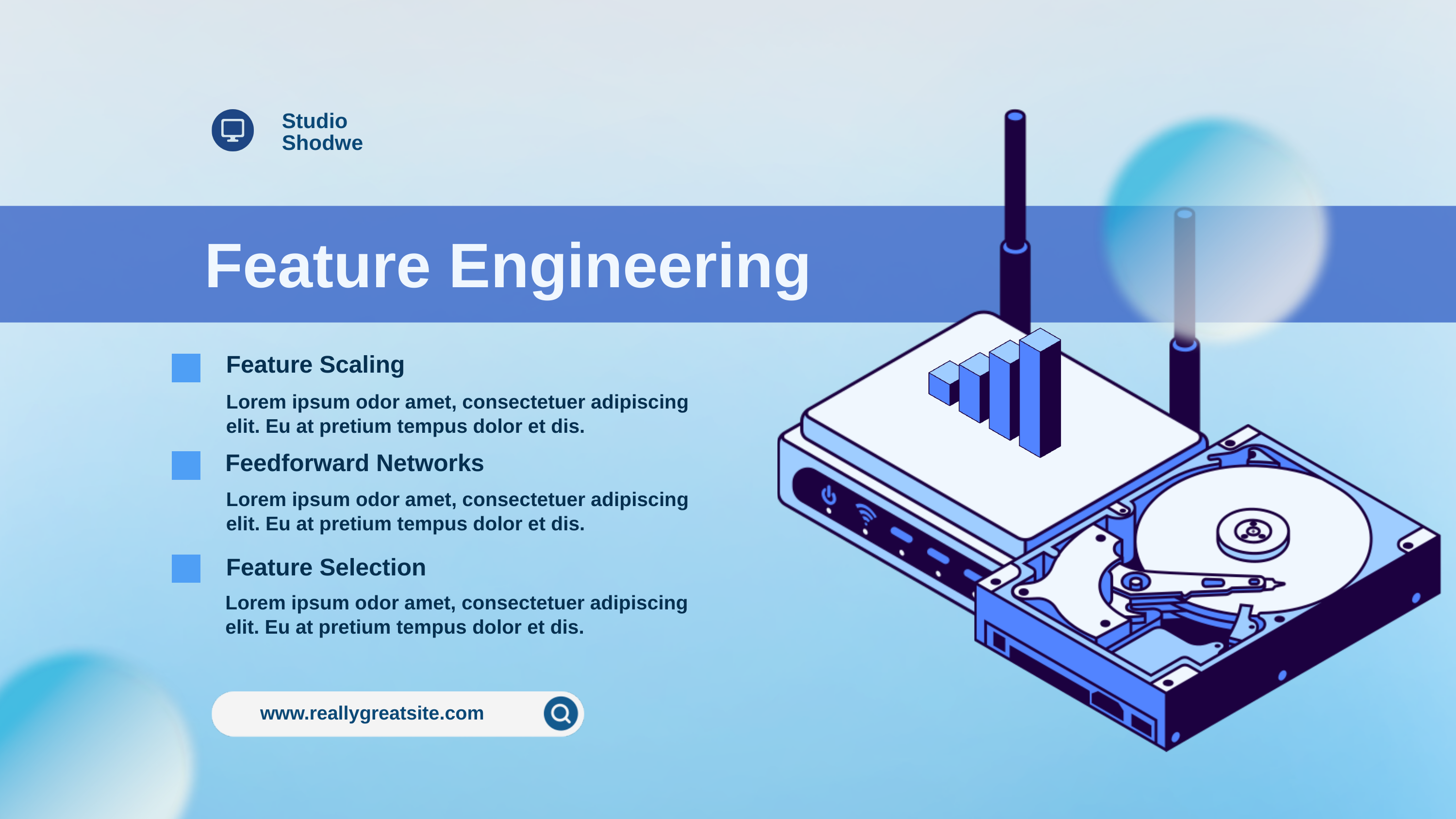

Studio Shodwe

Feature Engineering

Feature Scaling

Lorem ipsum odor amet, consectetuer adipiscing elit. Eu at pretium tempus dolor et dis.

Feedforward Networks

Lorem ipsum odor amet, consectetuer adipiscing elit. Eu at pretium tempus dolor et dis.
Feature Selection

Lorem ipsum odor amet, consectetuer adipiscing elit. Eu at pretium tempus dolor et dis.

www.reallygreatsite.com